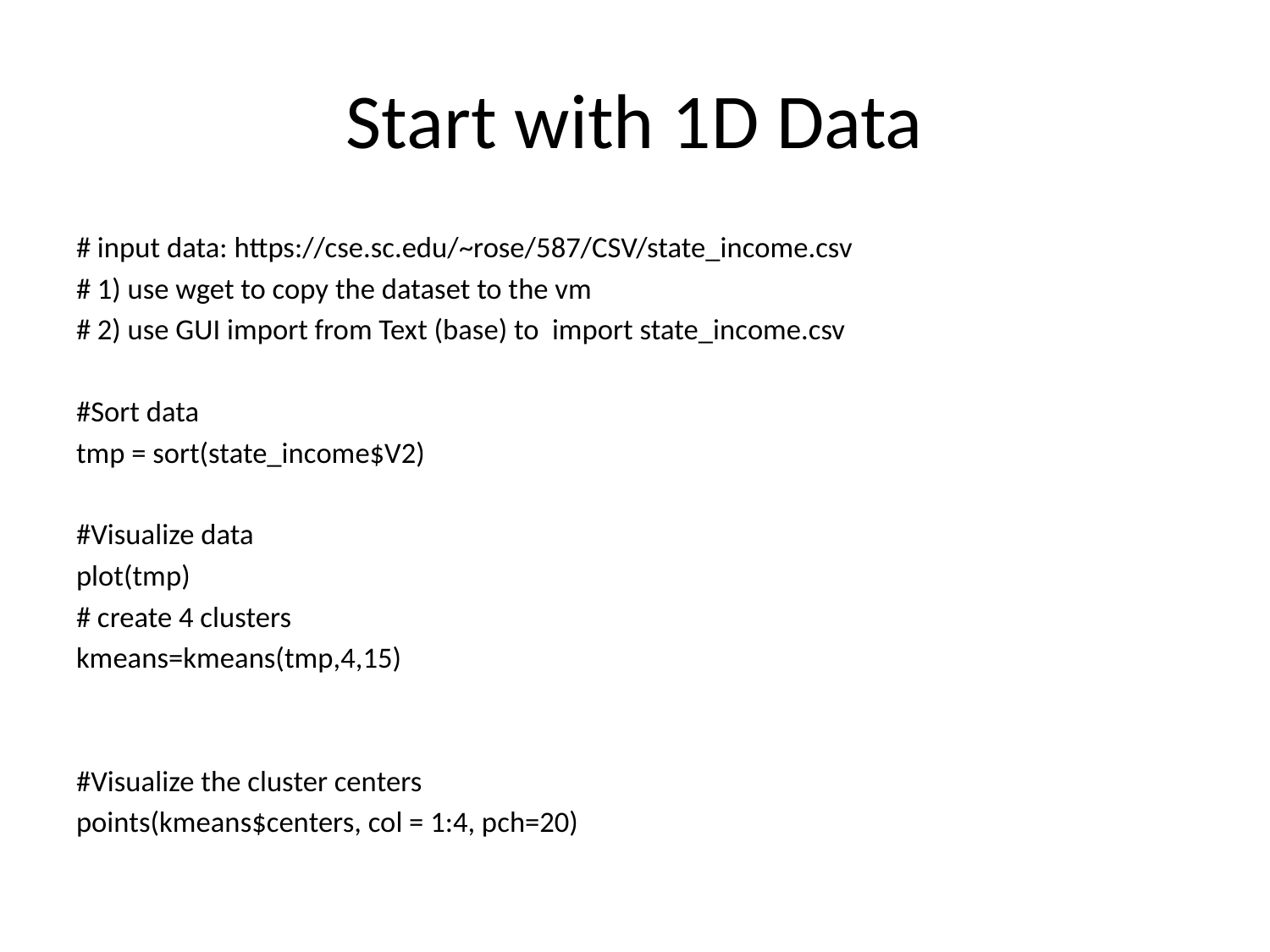

# Start with 1D Data
# input data: https://cse.sc.edu/~rose/587/CSV/state_income.csv
# 1) use wget to copy the dataset to the vm
# 2) use GUI import from Text (base) to  import state_income.csv

#Sort data
tmp = sort(state_income$V2)

#Visualize data
plot(tmp)
# create 4 clusters
kmeans=kmeans(tmp,4,15)

#Visualize the cluster centers
points(kmeans$centers, col = 1:4, pch=20)